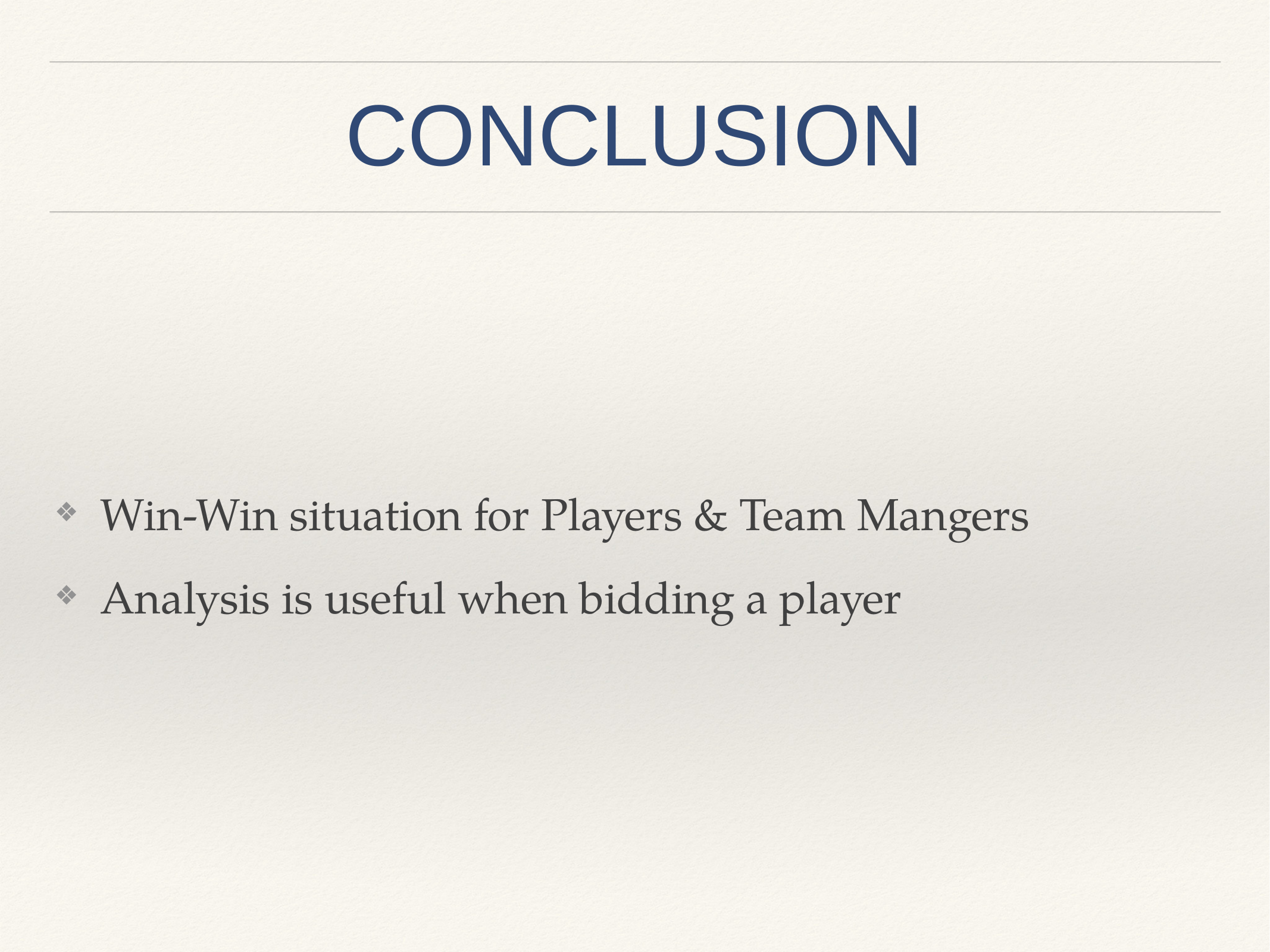

# CONCLUSION
Win-Win situation for Players & Team Mangers
Analysis is useful when bidding a player